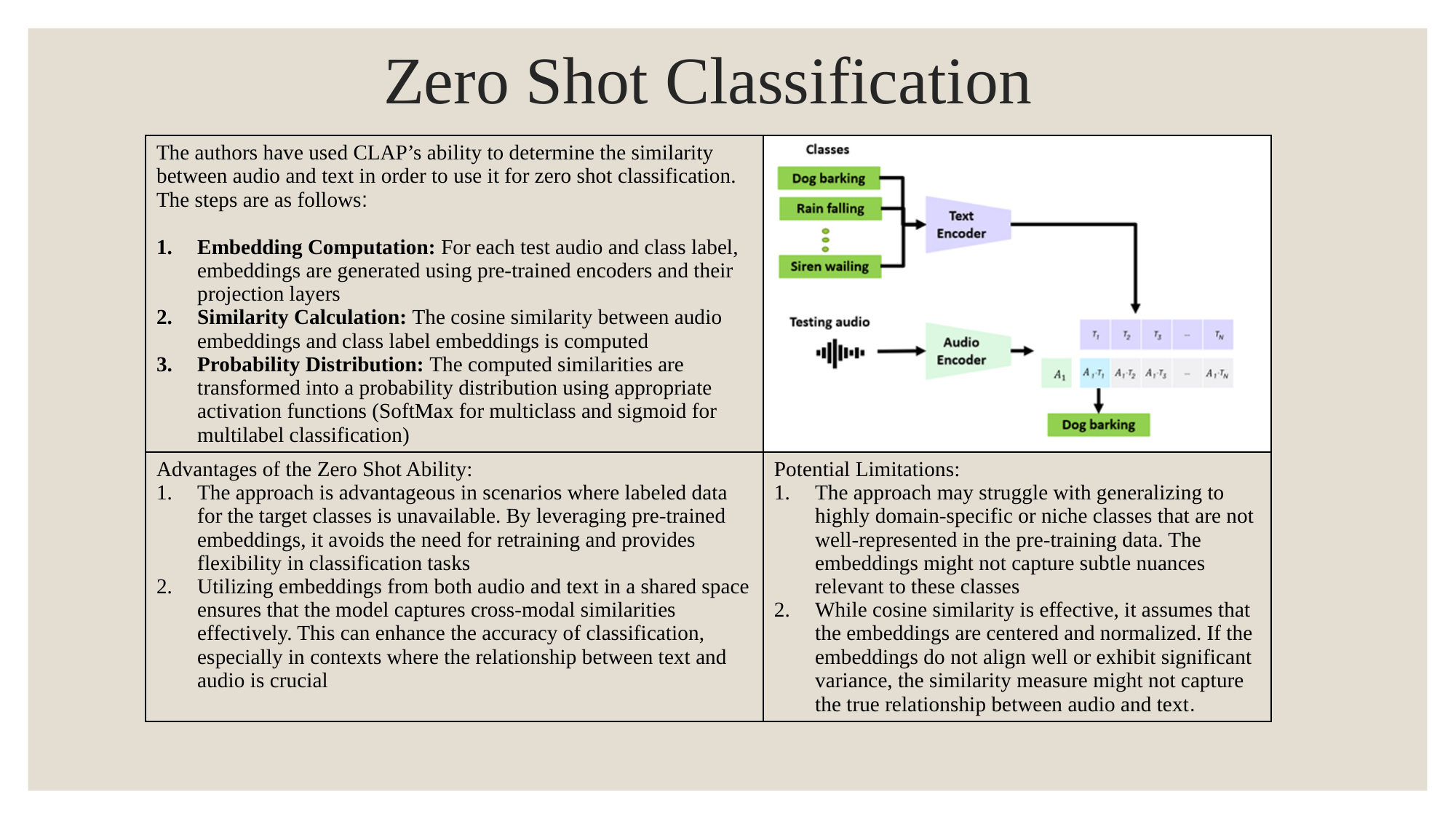

# Zero Shot Classification
| The authors have used CLAP’s ability to determine the similarity between audio and text in order to use it for zero shot classification. The steps are as follows: Embedding Computation: For each test audio and class label, embeddings are generated using pre-trained encoders and their projection layers Similarity Calculation: The cosine similarity between audio embeddings and class label embeddings is computed Probability Distribution: The computed similarities are transformed into a probability distribution using appropriate activation functions (SoftMax for multiclass and sigmoid for multilabel classification) |  |
| --- | --- |
| Advantages of the Zero Shot Ability: The approach is advantageous in scenarios where labeled data for the target classes is unavailable. By leveraging pre-trained embeddings, it avoids the need for retraining and provides flexibility in classification tasks Utilizing embeddings from both audio and text in a shared space ensures that the model captures cross-modal similarities effectively. This can enhance the accuracy of classification, especially in contexts where the relationship between text and audio is crucial | Potential Limitations: The approach may struggle with generalizing to highly domain-specific or niche classes that are not well-represented in the pre-training data. The embeddings might not capture subtle nuances relevant to these classes While cosine similarity is effective, it assumes that the embeddings are centered and normalized. If the embeddings do not align well or exhibit significant variance, the similarity measure might not capture the true relationship between audio and text. |